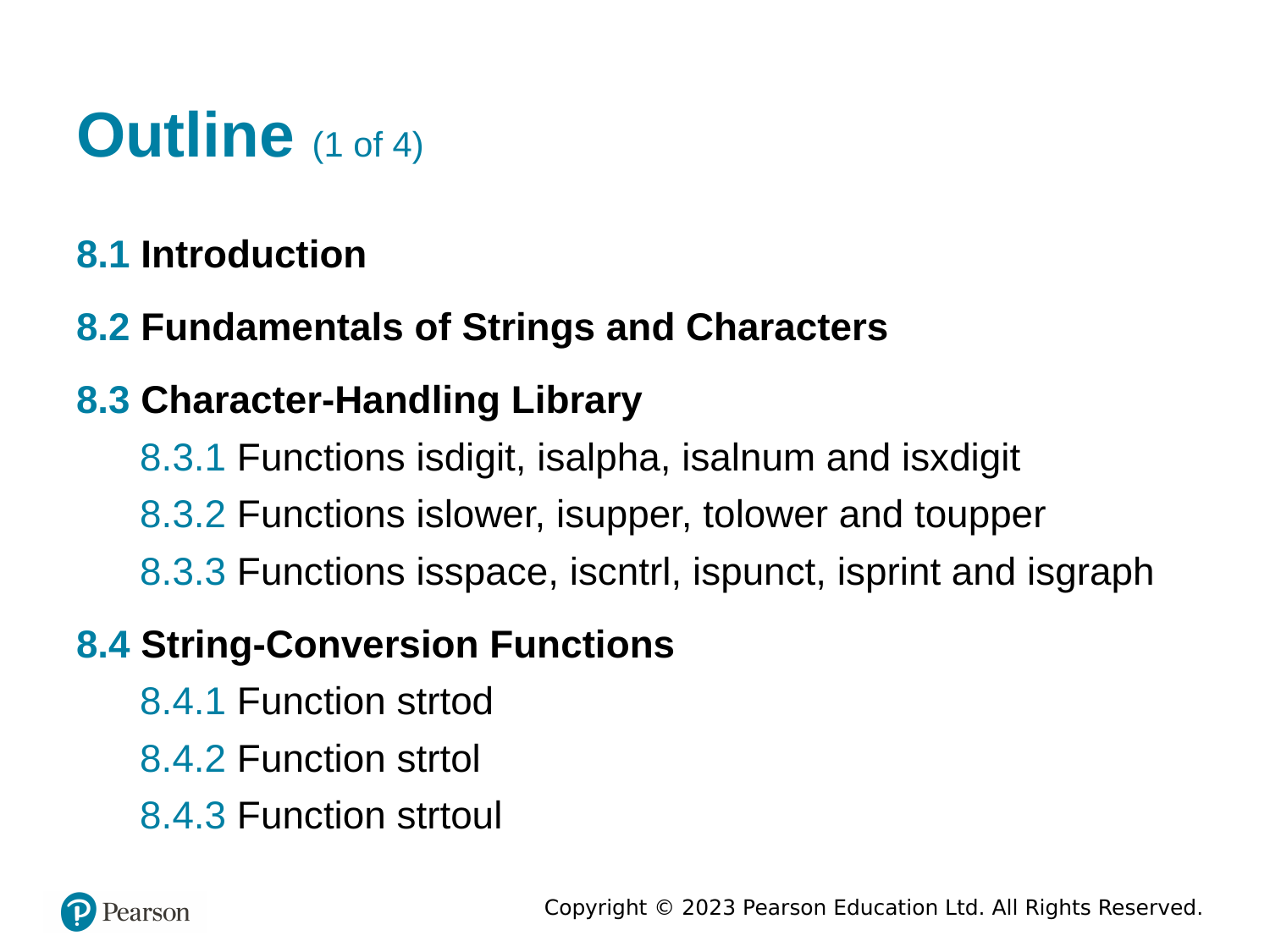

# Outline (1 of 4)
8.1 Introduction
8.2 Fundamentals of Strings and Characters
8.3 Character-Handling Library
8.3.1 Functions isdigit, isalpha, isalnum and isxdigit
8.3.2 Functions islower, isupper, tolower and toupper
8.3.3 Functions isspace, iscntrl, ispunct, isprint and isgraph
8.4 String-Conversion Functions
8.4.1 Function strtod
8.4.2 Function strtol
8.4.3 Function strtoul